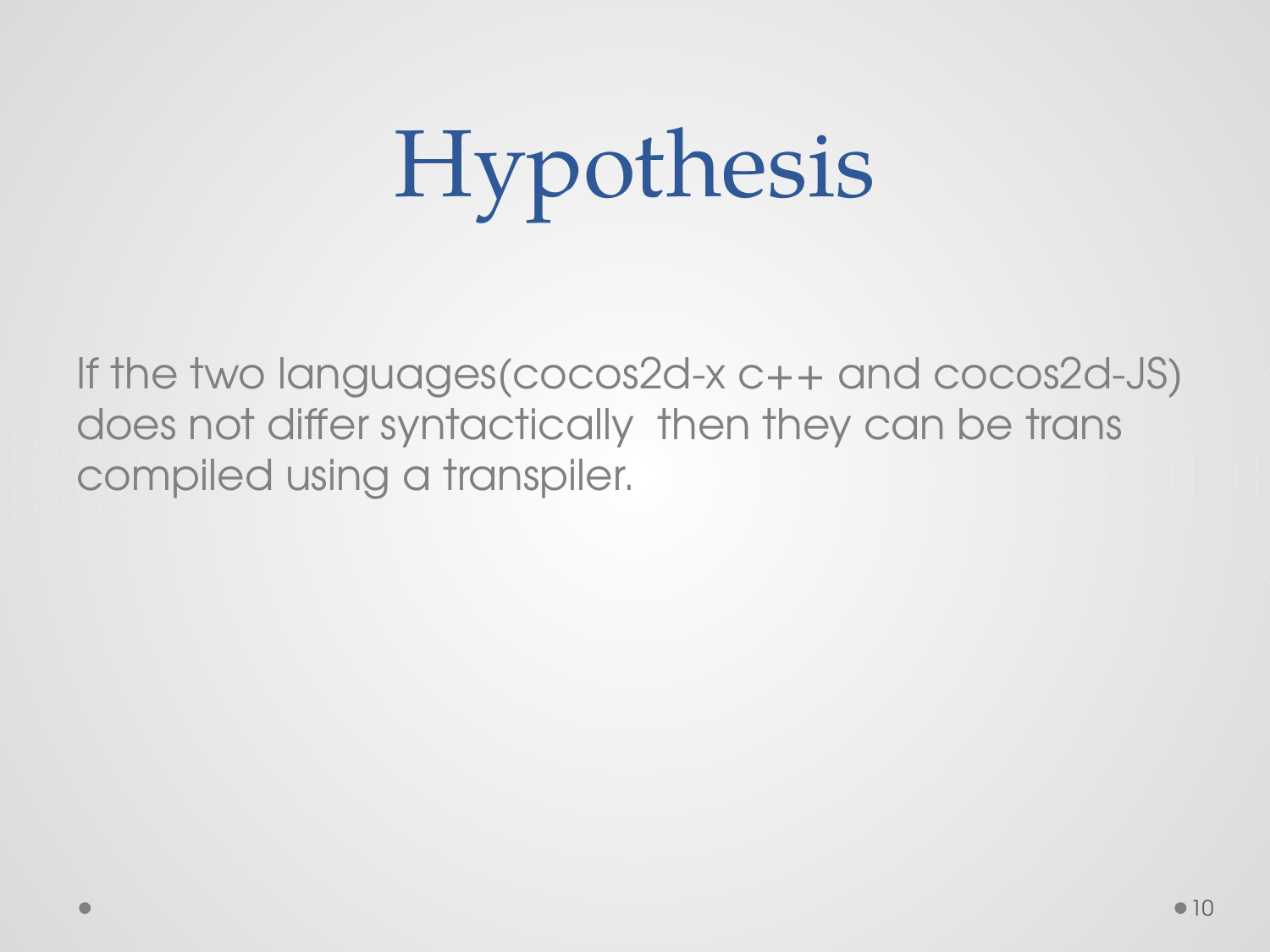

# Hypothesis

If the two languages(cocos2d-x c++ and cocos2d-JS) does not differ syntactically  then they can be trans compiled using a transpiler.

10